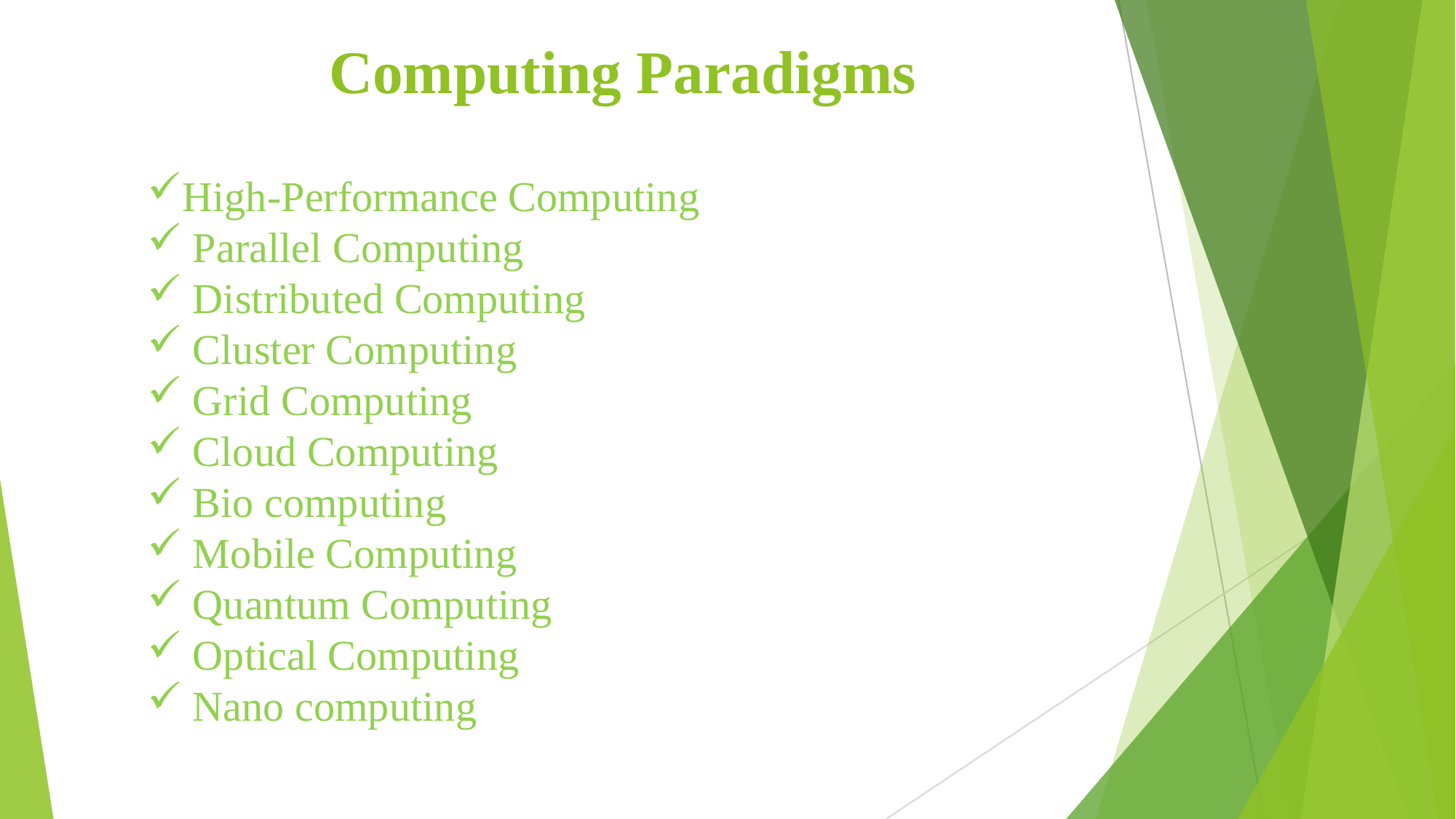

# Computing Paradigms
High-Performance Computing
 Parallel Computing
 Distributed Computing
 Cluster Computing
 Grid Computing
 Cloud Computing
 Bio computing
 Mobile Computing
 Quantum Computing
 Optical Computing
 Nano computing